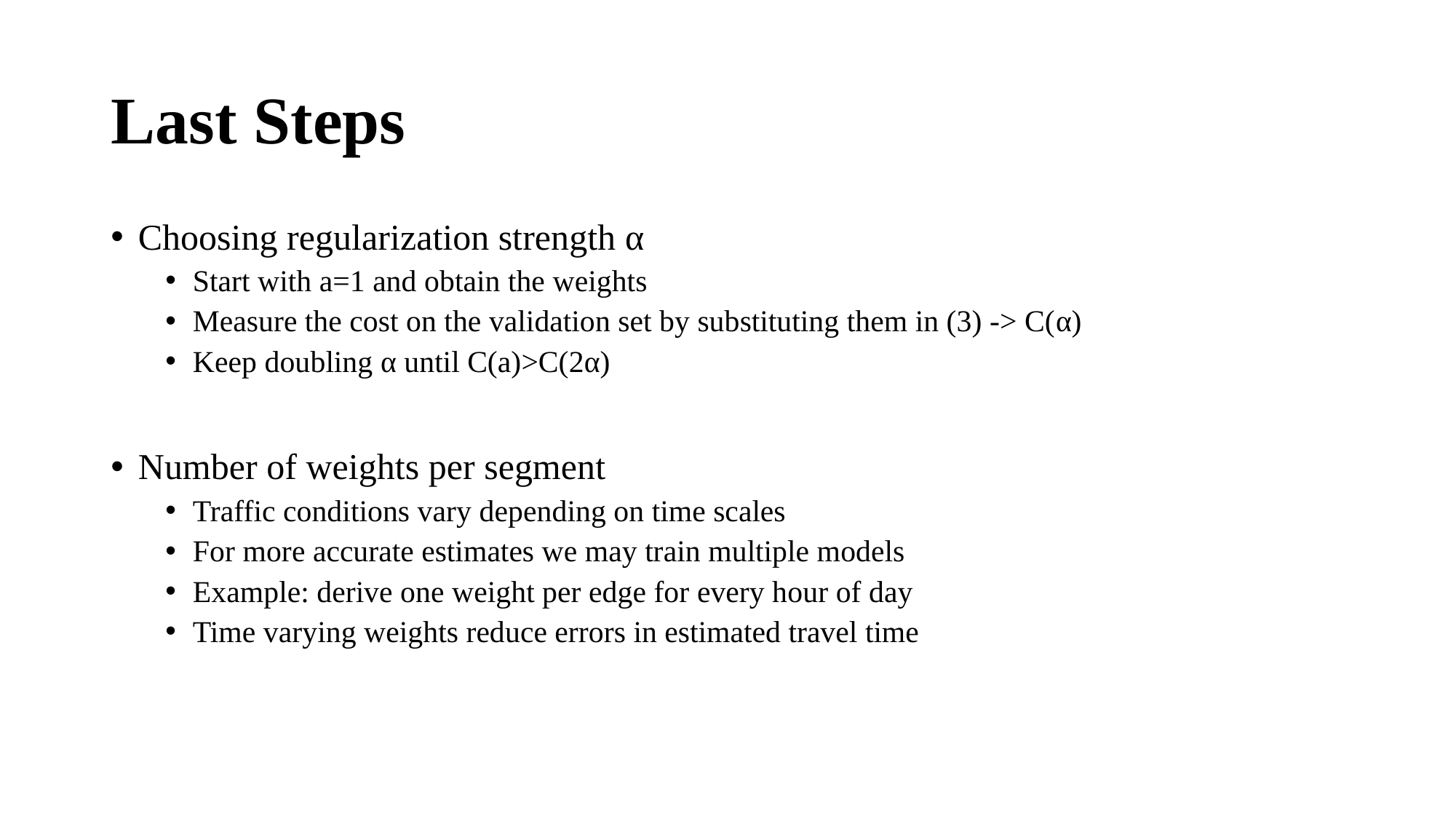

# Last Steps
Choosing regularization strength α
Start with a=1 and obtain the weights
Measure the cost on the validation set by substituting them in (3) -> C(α)
Keep doubling α until C(a)>C(2α)

Number of weights per segment
Traffic conditions vary depending on time scales
For more accurate estimates we may train multiple models
Example: derive one weight per edge for every hour of day
Time varying weights reduce errors in estimated travel time